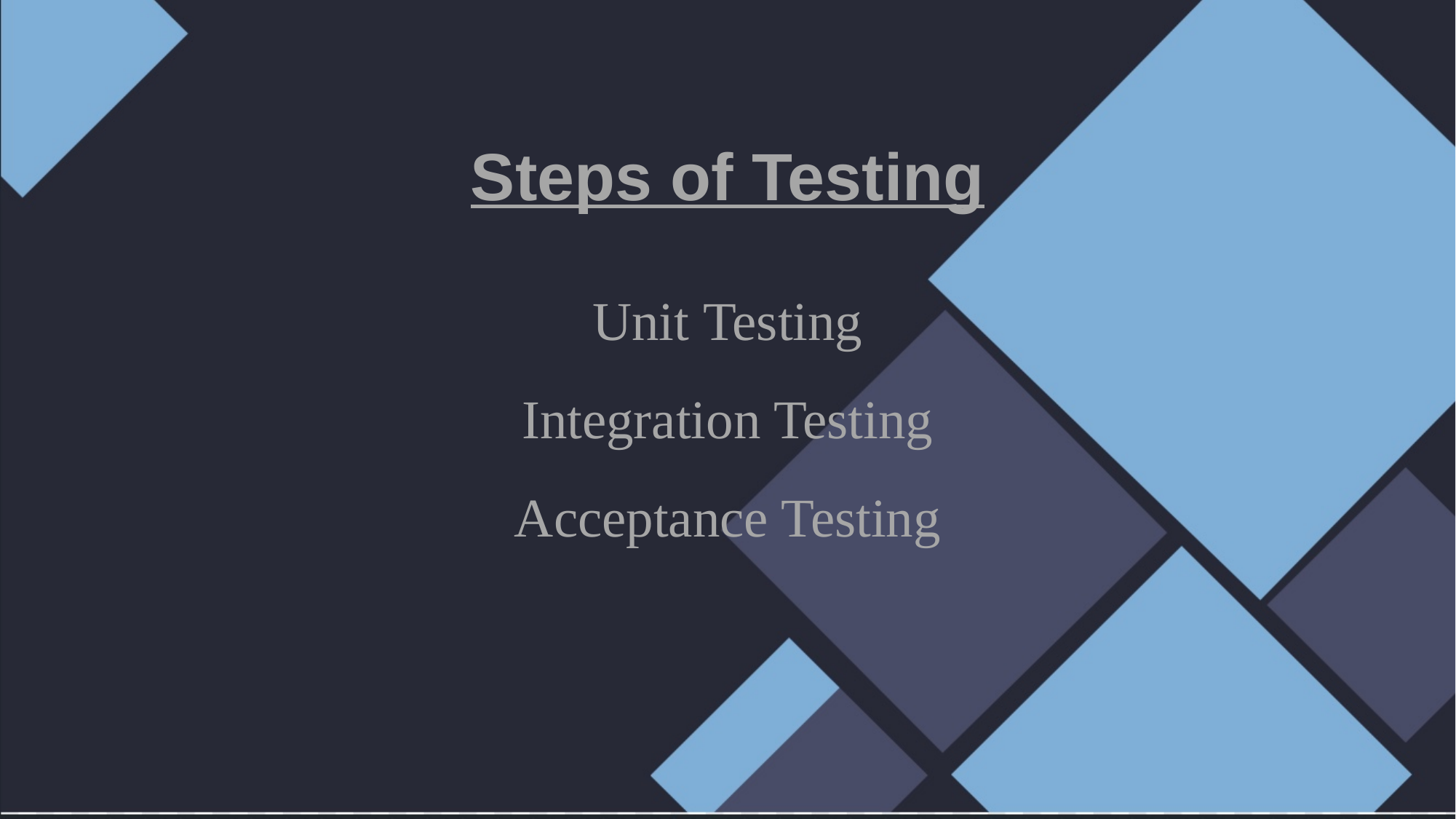

Steps of Testing
Unit Testing
Integration Testing
Acceptance Testing